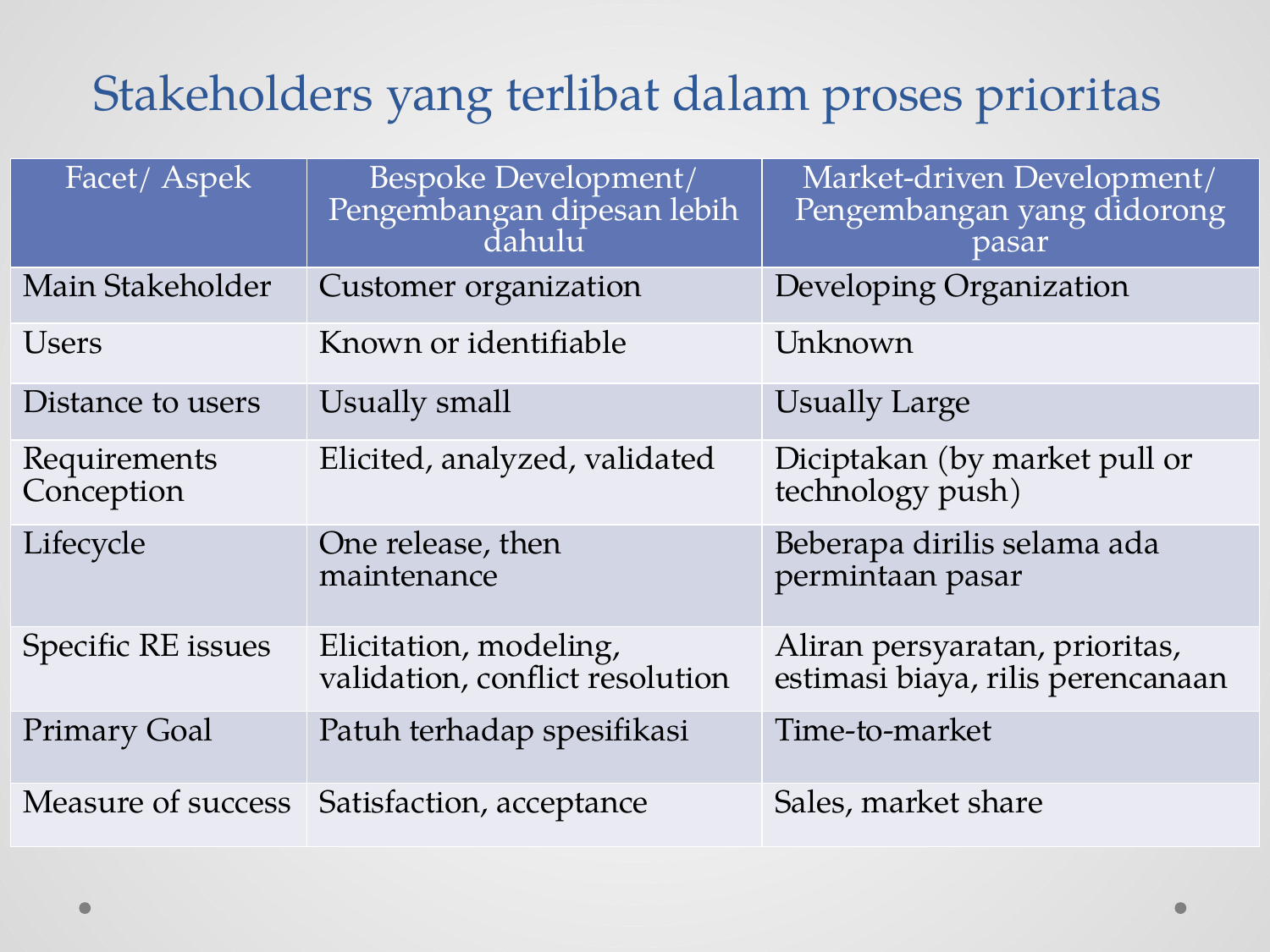

# Stakeholders yang terlibat dalam proses prioritas
| Facet/ Aspek | Bespoke Development/ Pengembangan dipesan lebih dahulu | Market-driven Development/ Pengembangan yang didorong pasar |
| --- | --- | --- |
| Main Stakeholder | Customer organization | Developing Organization |
| Users | Known or identifiable | Unknown |
| Distance to users | Usually small | Usually Large |
| Requirements Conception | Elicited, analyzed, validated | Diciptakan (by market pull or technology push) |
| Lifecycle | One release, then maintenance | Beberapa dirilis selama ada permintaan pasar |
| Specific RE issues | Elicitation, modeling, validation, conflict resolution | Aliran persyaratan, prioritas, estimasi biaya, rilis perencanaan |
| Primary Goal | Patuh terhadap spesifikasi | Time-to-market |
| Measure of success | Satisfaction, acceptance | Sales, market share |